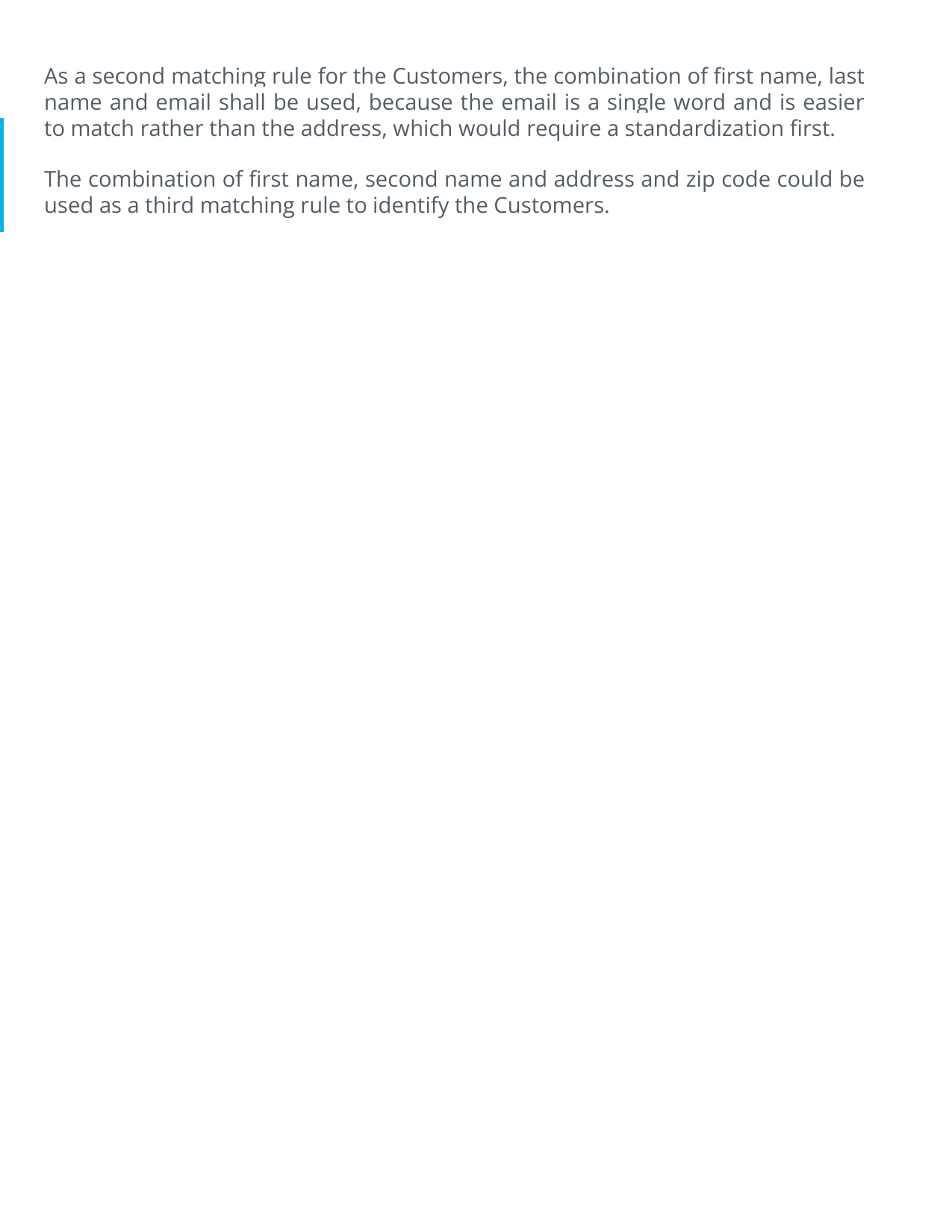

As a second matching rule for the Customers, the combination of first name, last name and email shall be used, because the email is a single word and is easier to match rather than the address, which would require a standardization first.
The combination of first name, second name and address and zip code could be used as a third matching rule to identify the Customers.